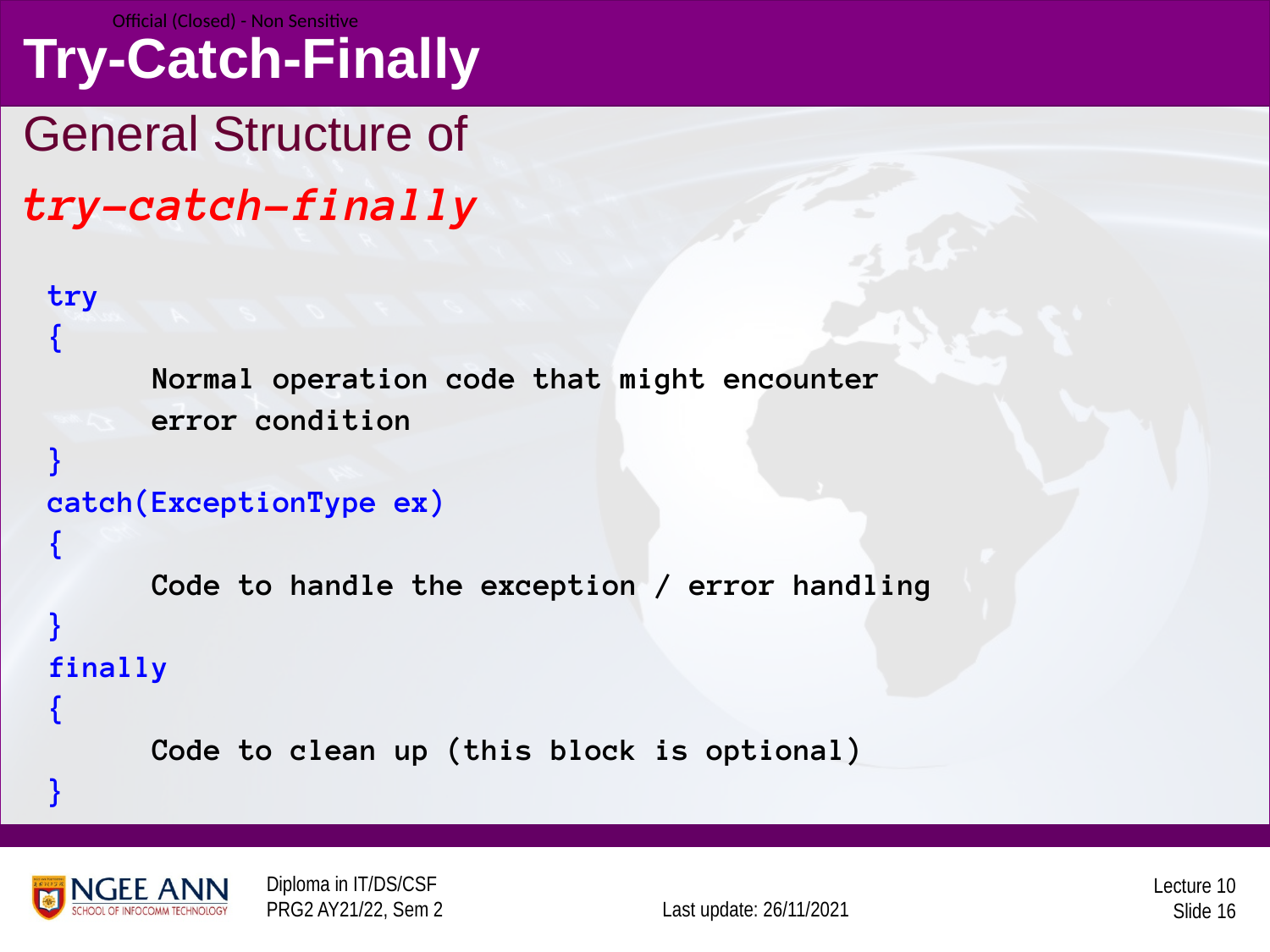

# Try-Catch-Finally
General Structure of
try-catch-finally

try
{
      Normal operation code that might encounter
      error condition
}
catch(ExceptionType ex)
{
      Code to handle the exception / error handling
}
finally
{
      Code to clean up (this block is optional)
}